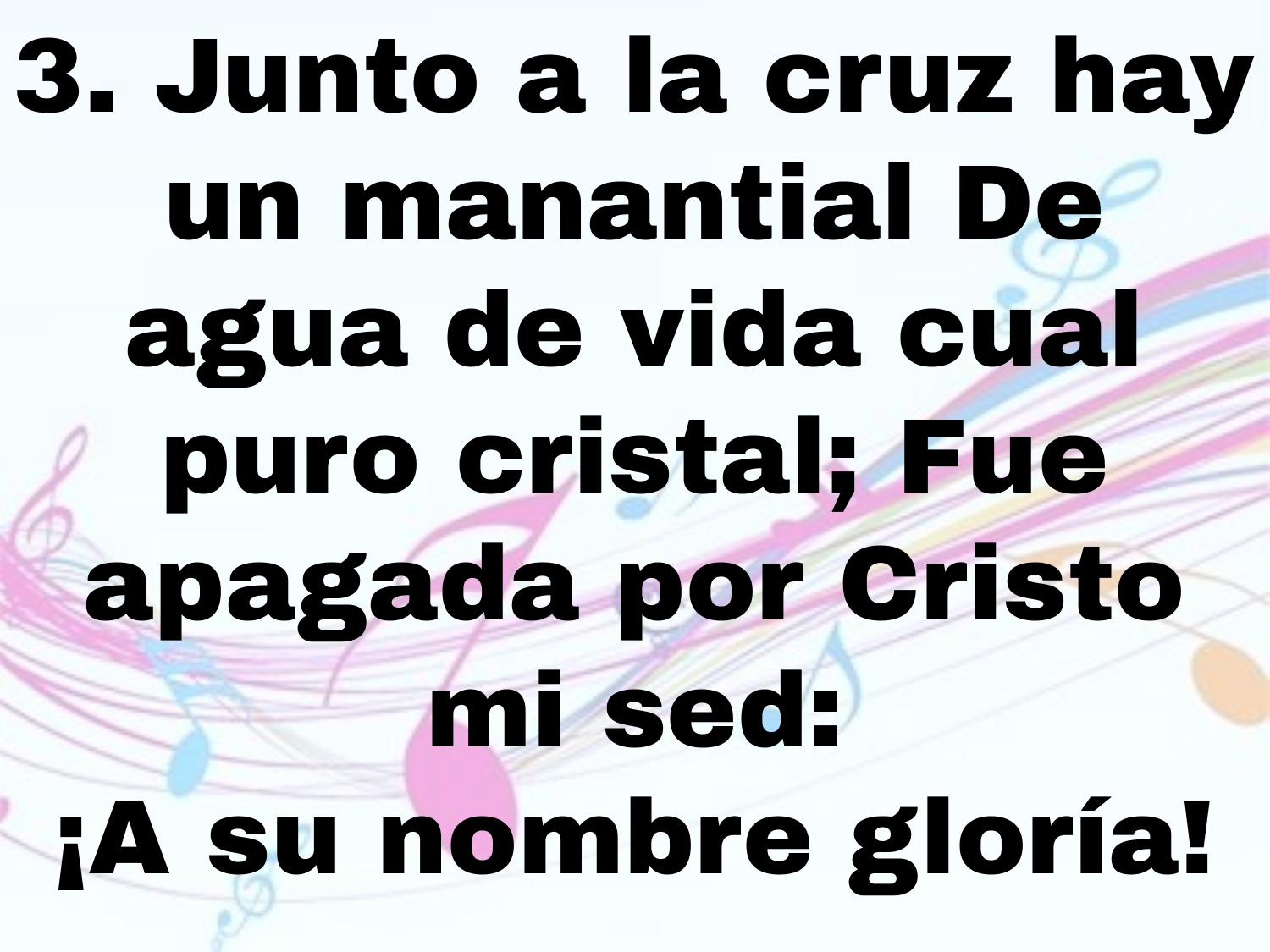

3. Junto a la cruz hay un manantial De agua de vida cual puro cristal; Fue apagada por Cristo mi sed:
¡A su nombre gloría!